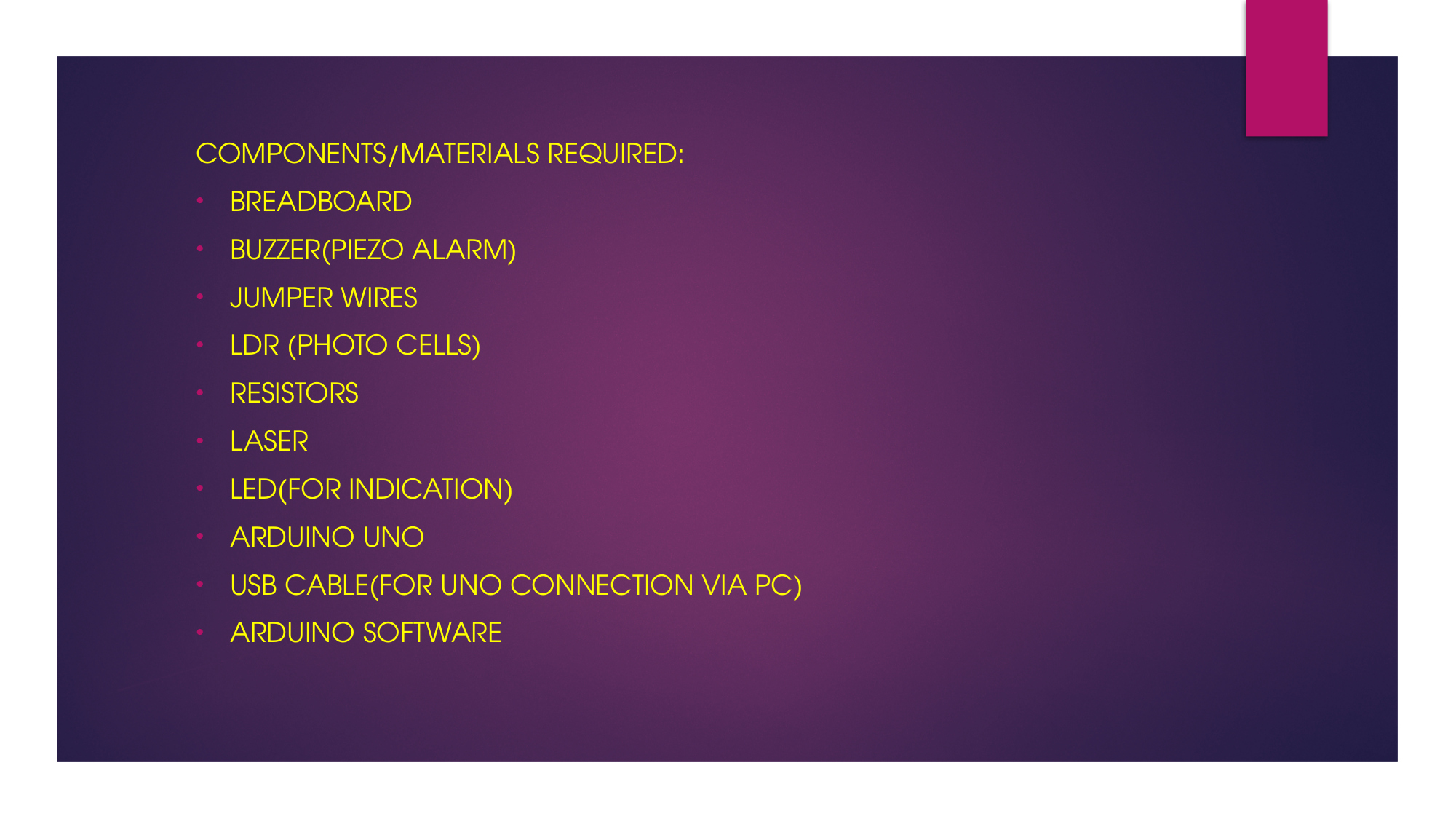

Components/materials required:
Breadboard
Buzzer(piezo alarm)
Jumper wires
Ldr (PHOto cells)
Resistors
Laser
Led(for indication)
Arduino uno
Usb cable(for uno connection via pc)
Arduino software